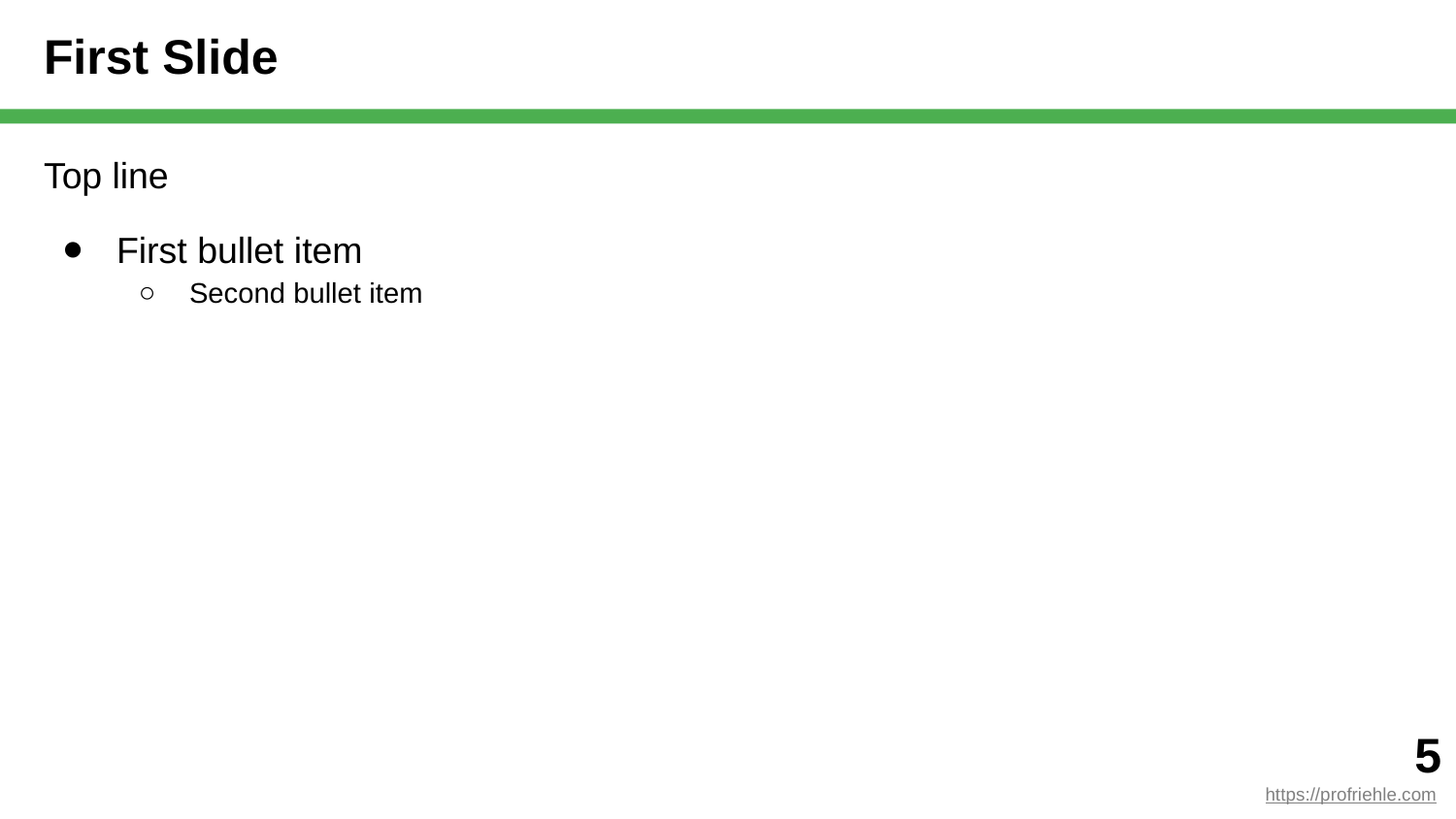

# First Slide
Top line
First bullet item
Second bullet item
5
https://profriehle.com